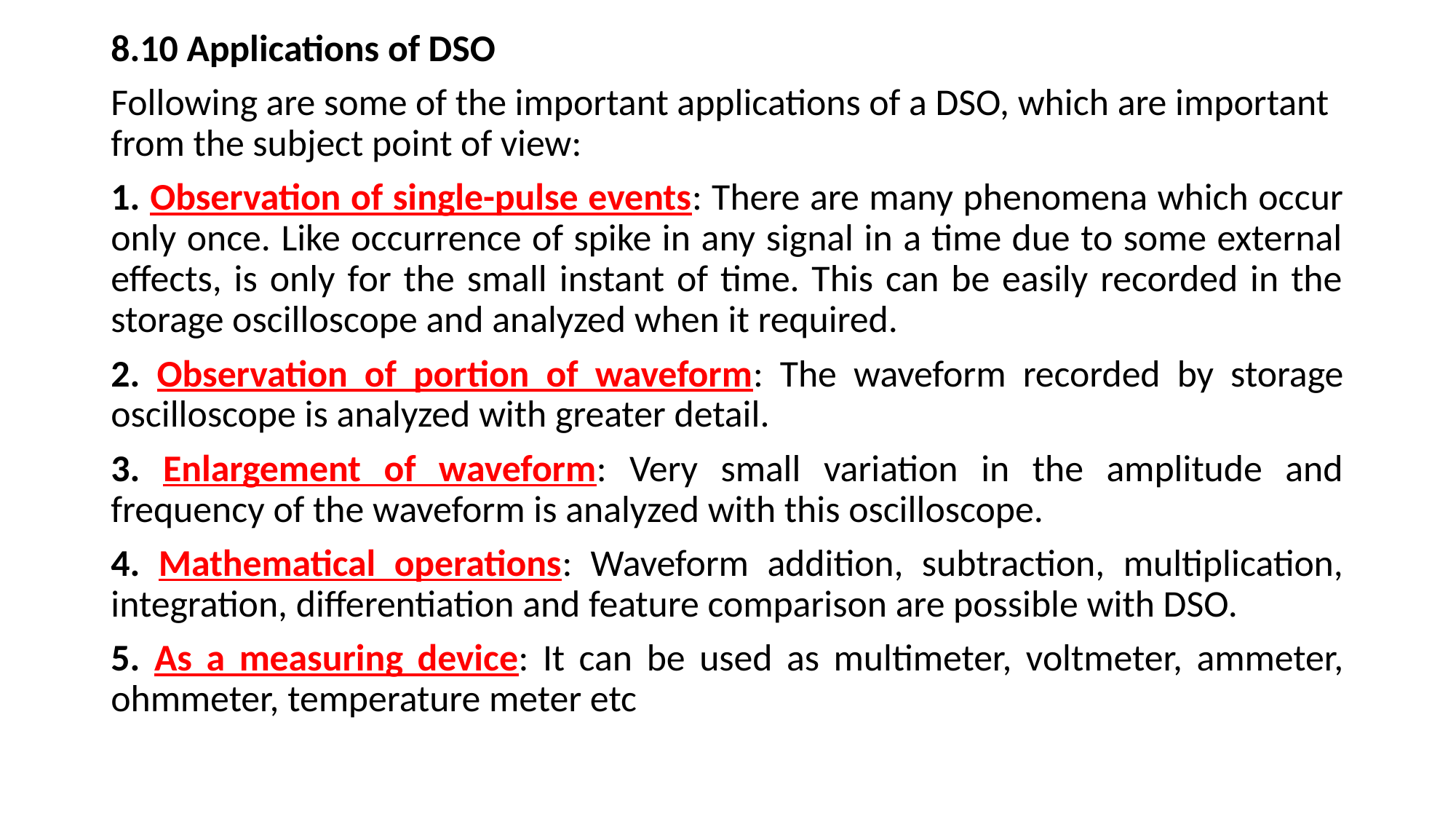

8.10 Applications of DSO
Following are some of the important applications of a DSO, which are important from the subject point of view:
1. Observation of single-pulse events: There are many phenomena which occur only once. Like occurrence of spike in any signal in a time due to some external effects, is only for the small instant of time. This can be easily recorded in the storage oscilloscope and analyzed when it required.
2. Observation of portion of waveform: The waveform recorded by storage oscilloscope is analyzed with greater detail.
3. Enlargement of waveform: Very small variation in the amplitude and frequency of the waveform is analyzed with this oscilloscope.
4. Mathematical operations: Waveform addition, subtraction, multiplication, integration, differentiation and feature comparison are possible with DSO.
5. As a measuring device: It can be used as multimeter, voltmeter, ammeter, ohmmeter, temperature meter etc